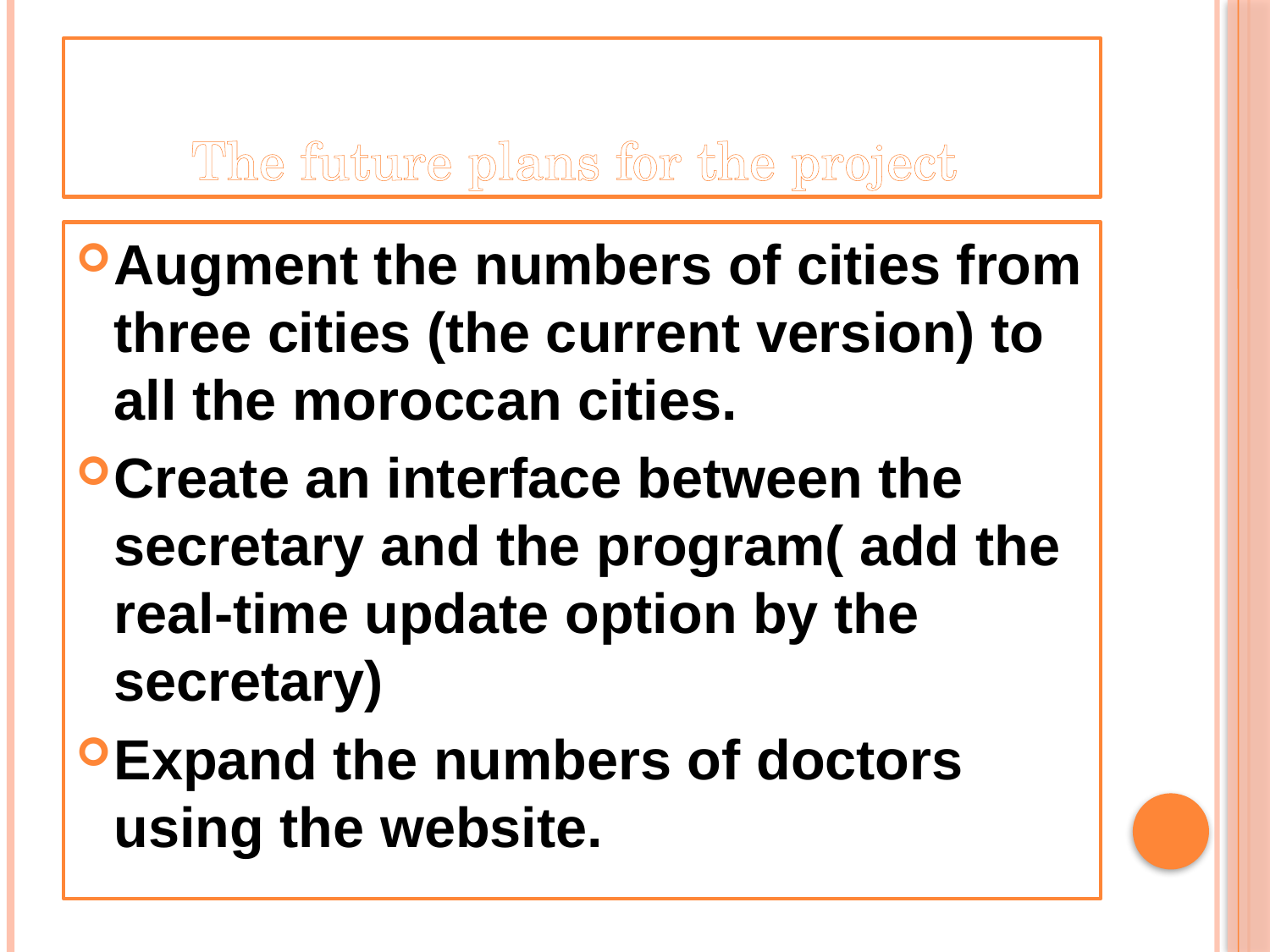

# The future plans for the project
Augment the numbers of cities from three cities (the current version) to all the moroccan cities.
Create an interface between the secretary and the program( add the real-time update option by the secretary)
Expand the numbers of doctors using the website.